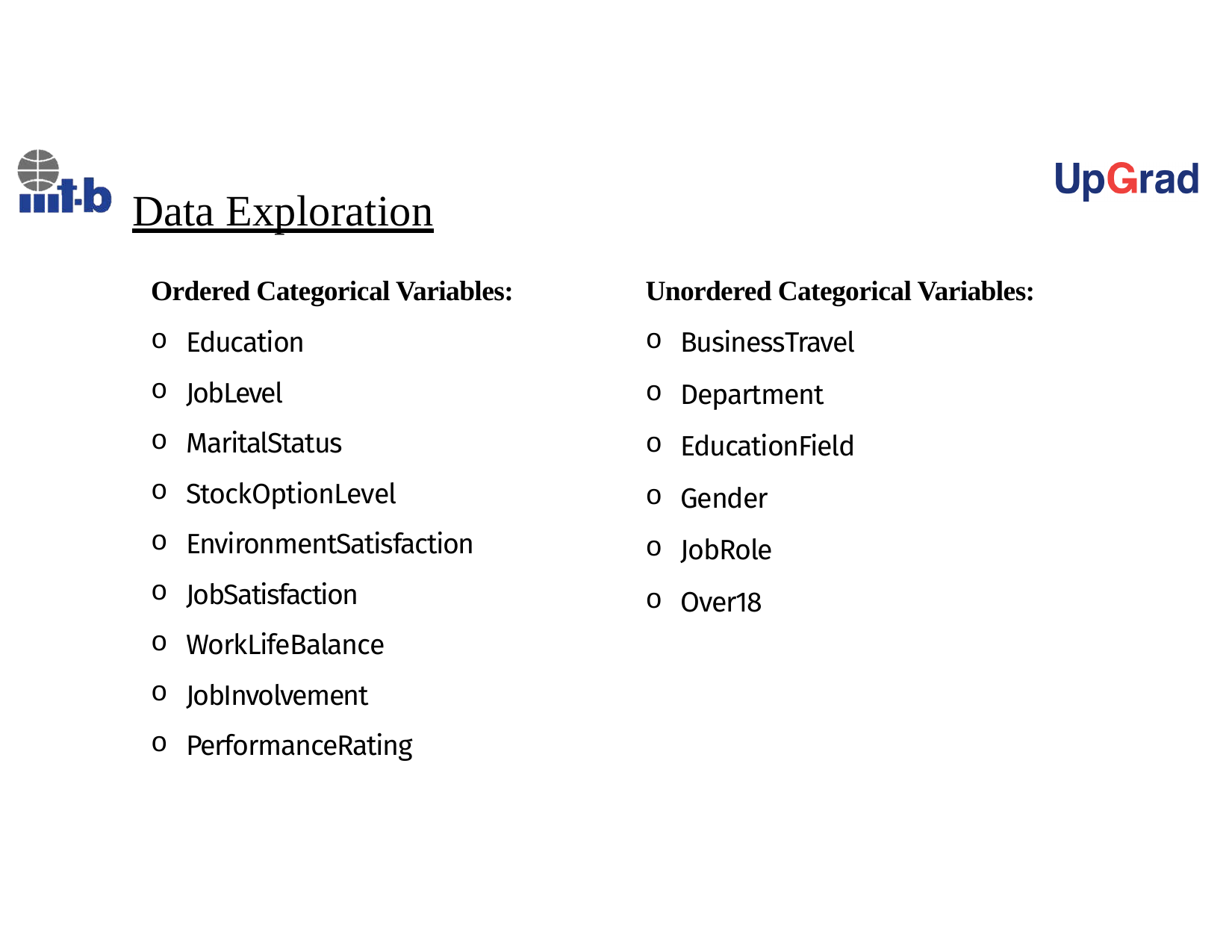

# Data Exploration
Ordered Categorical Variables:
Education
JobLevel
MaritalStatus
StockOptionLevel
EnvironmentSatisfaction
JobSatisfaction
WorkLifeBalance
JobInvolvement
PerformanceRating
Unordered Categorical Variables:
BusinessTravel
Department
EducationField
Gender
JobRole
Over18